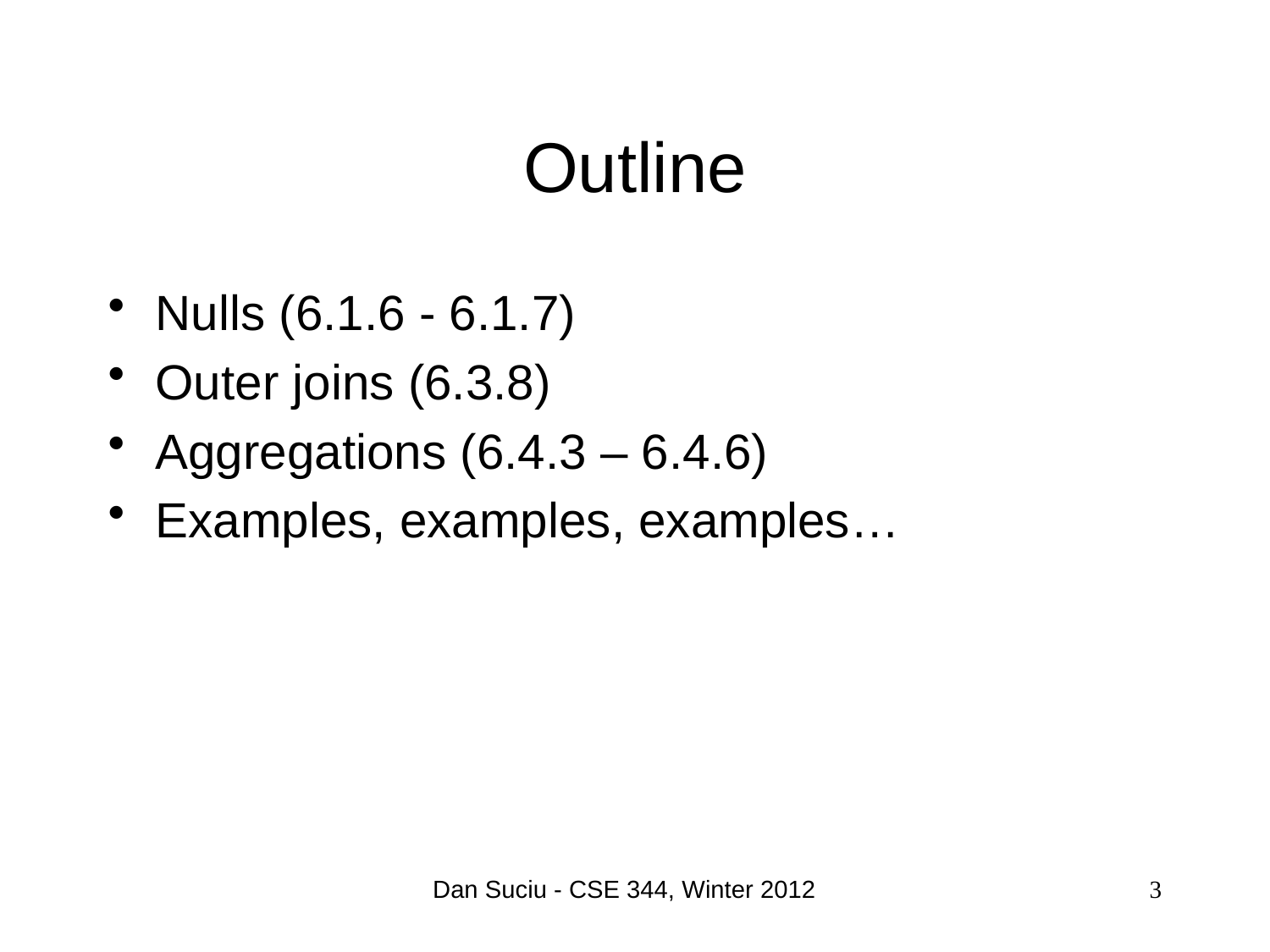

# Outline
Nulls (6.1.6 - 6.1.7)
Outer joins (6.3.8)
Aggregations (6.4.3 – 6.4.6)
Examples, examples, examples…

Dan Suciu - CSE 344, Winter 2012
3